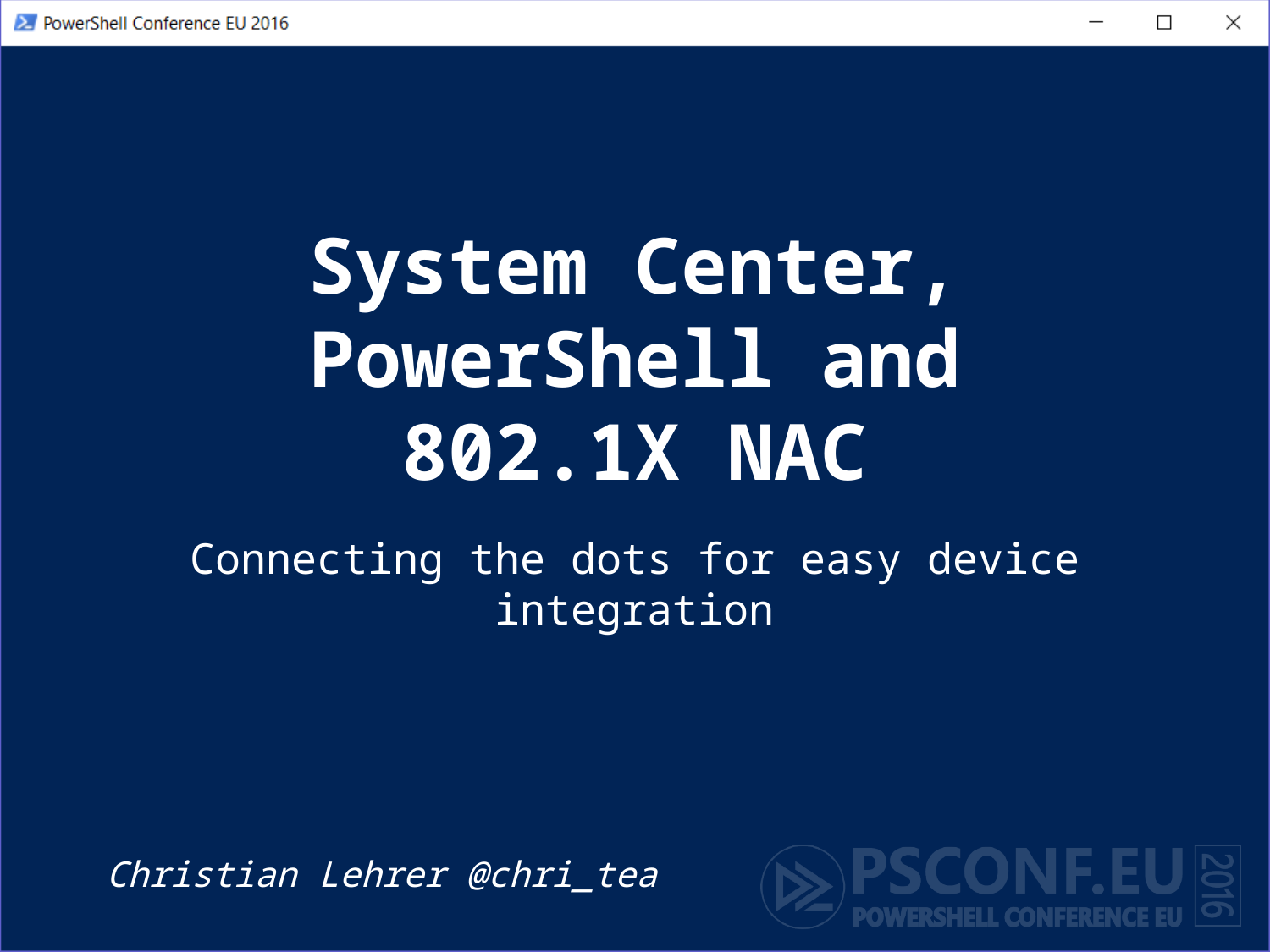

# System Center, PowerShell and 802.1X NAC
Connecting the dots for easy device integration
Christian Lehrer @chri_tea